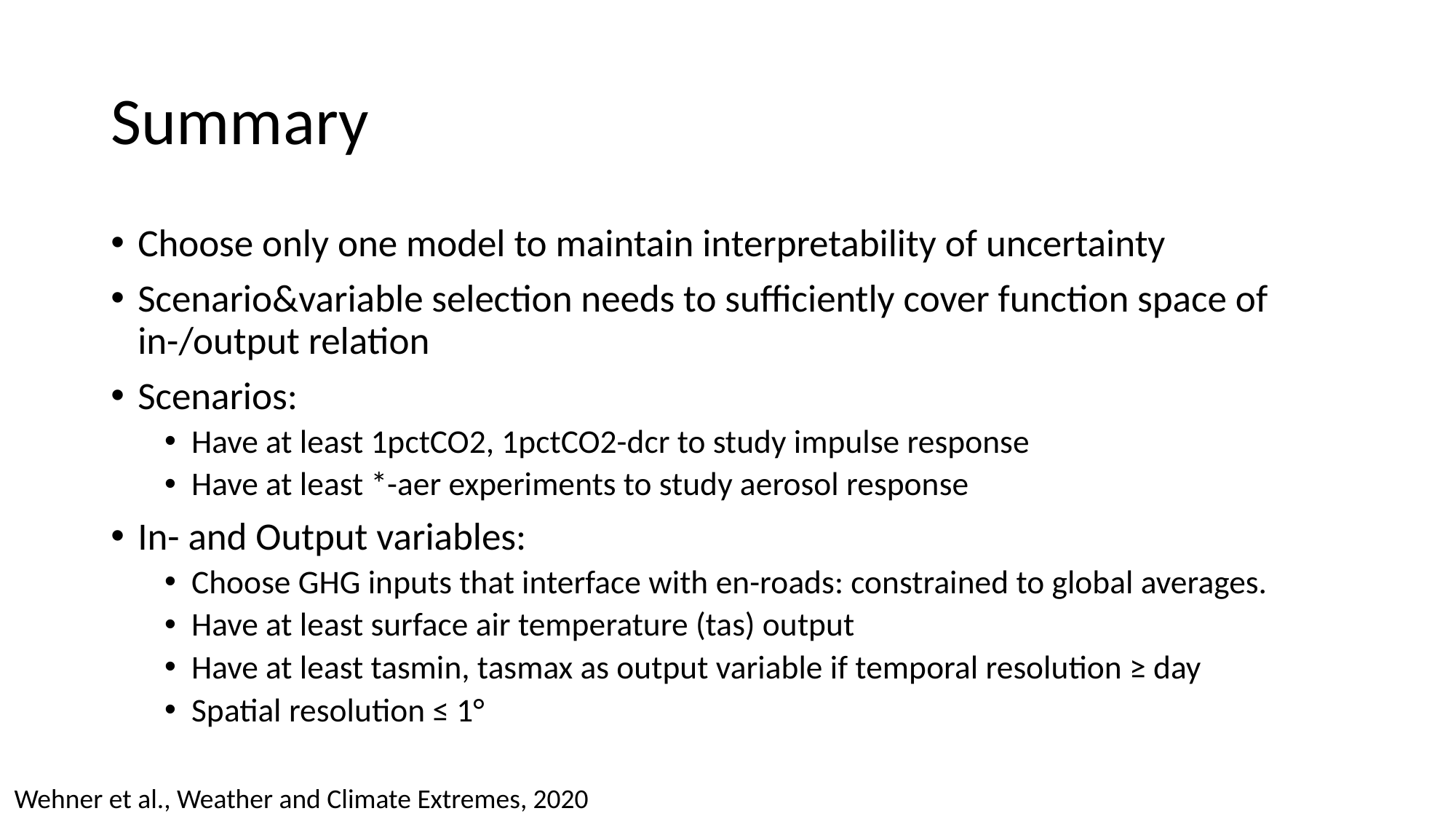

# Summary
Choose only one model to maintain interpretability of uncertainty
Scenario&variable selection needs to sufficiently cover function space of in-/output relation
Scenarios:
Have at least 1pctCO2, 1pctCO2-dcr to study impulse response
Have at least *-aer experiments to study aerosol response
In- and Output variables:
Choose GHG inputs that interface with en-roads: constrained to global averages.
Have at least surface air temperature (tas) output
Have at least tasmin, tasmax as output variable if temporal resolution ≥ day
Spatial resolution ≤ 1°

Wehner et al., Weather and Climate Extremes, 2020